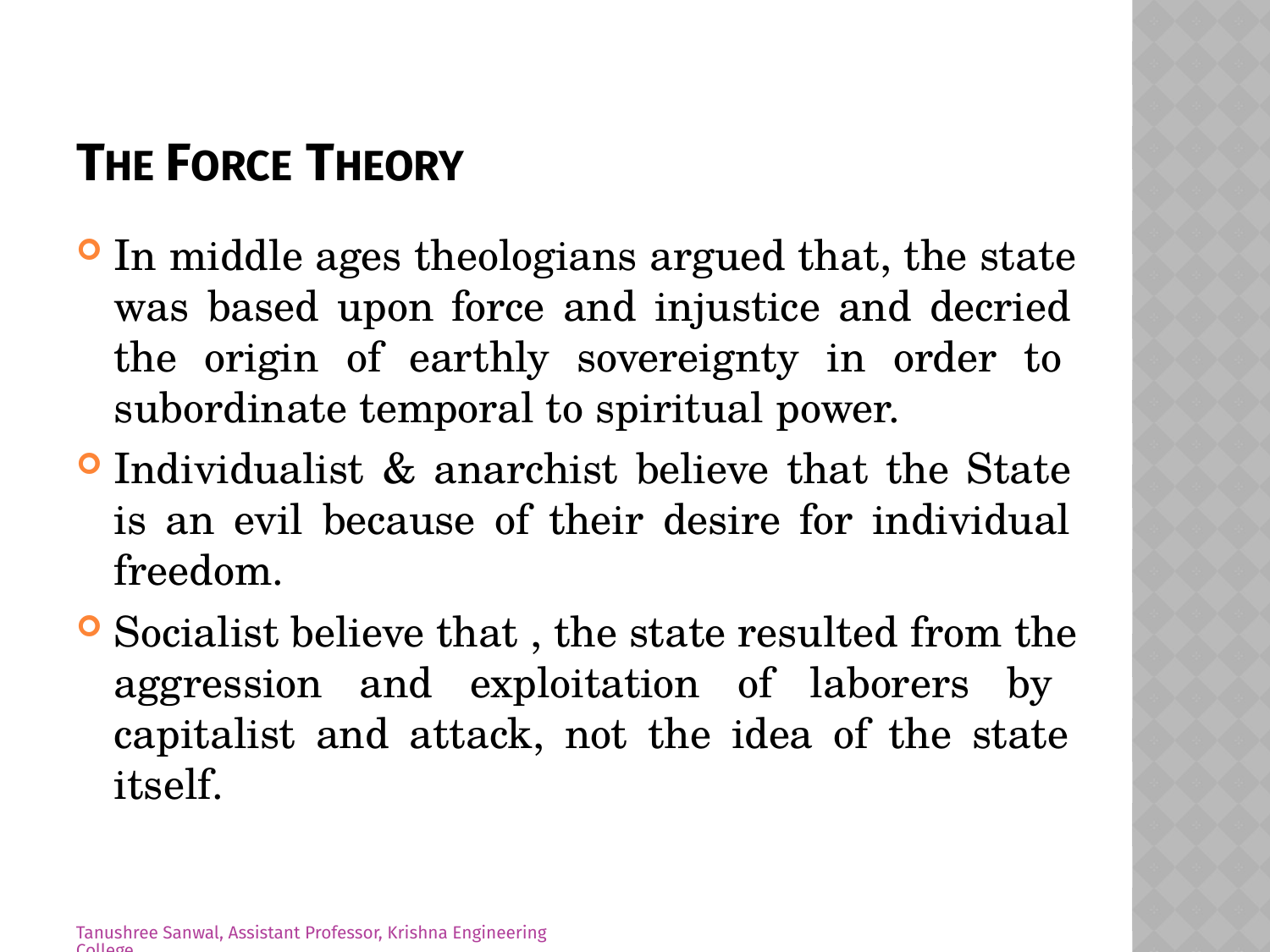

# THE FORCE THEORY
In middle ages theologians argued that, the state  was based upon force and injustice and decried  the origin of earthly sovereignty in order to  subordinate temporal to spiritual power.
Individualist & anarchist believe that the State  is an evil because of their desire for individual  freedom.
Socialist believe that , the state resulted from the  aggression and exploitation of laborers by  capitalist and attack, not the idea of the state  itself.
Tanushree Sanwal, Assistant Professor, Krishna Engineering College